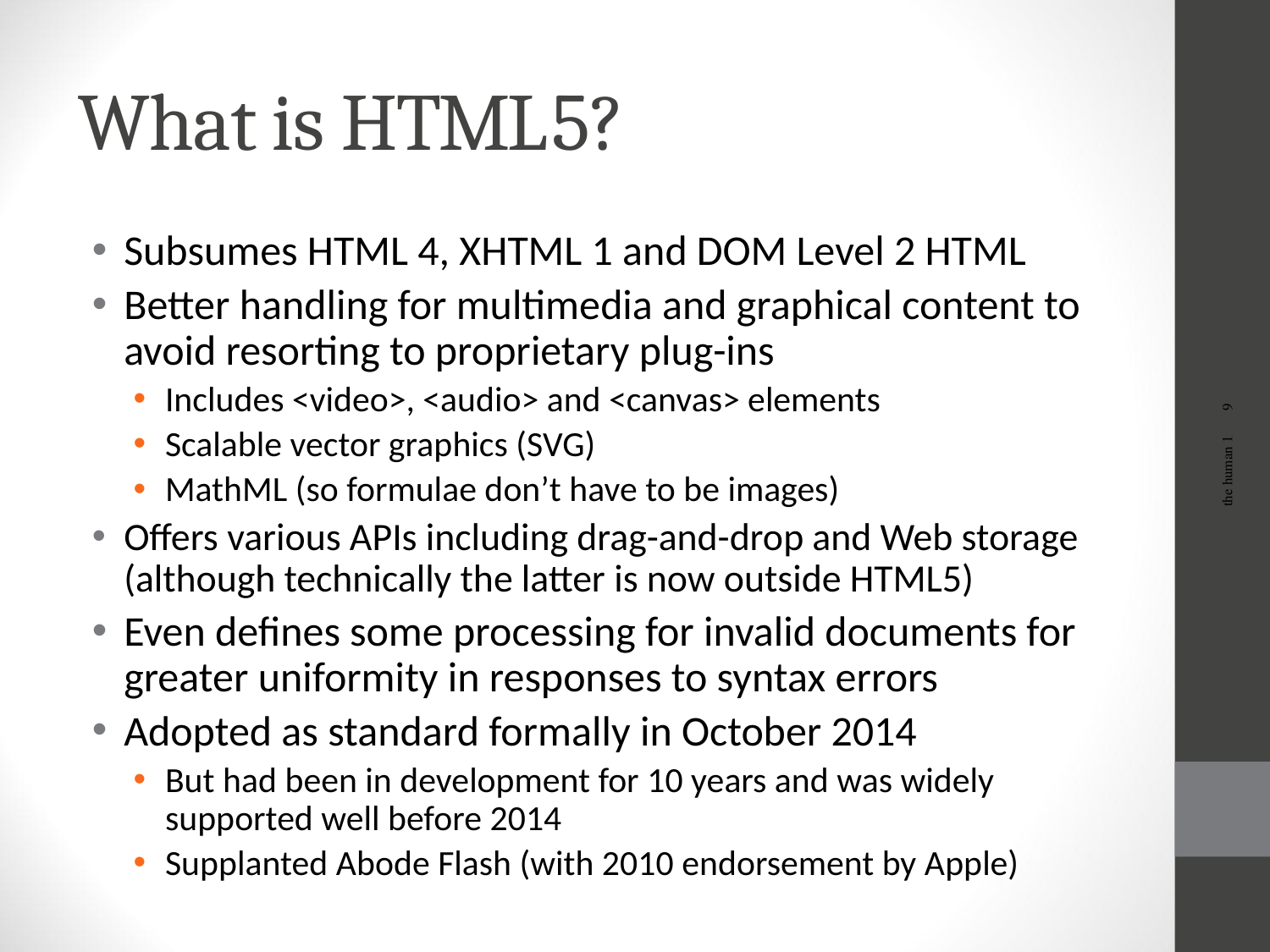

# What is HTML5?
Subsumes HTML 4, XHTML 1 and DOM Level 2 HTML
Better handling for multimedia and graphical content to avoid resorting to proprietary plug-ins
Includes <video>, <audio> and <canvas> elements
Scalable vector graphics (SVG)
MathML (so formulae don’t have to be images)
Offers various APIs including drag-and-drop and Web storage (although technically the latter is now outside HTML5)
Even defines some processing for invalid documents for greater uniformity in responses to syntax errors
Adopted as standard formally in October 2014
But had been in development for 10 years and was widely supported well before 2014
Supplanted Abode Flash (with 2010 endorsement by Apple)
9
the human 1